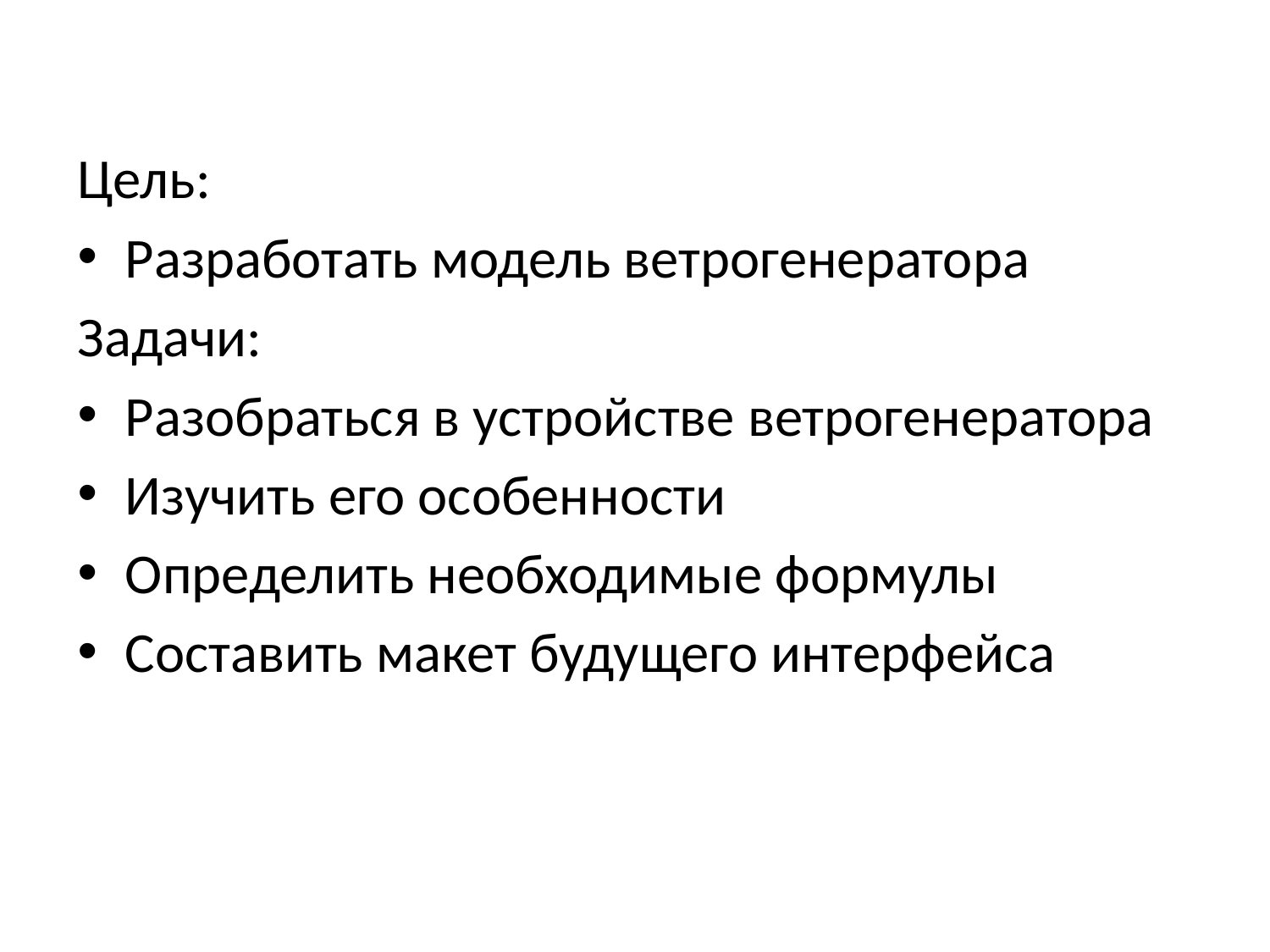

Цель:
Разработать модель ветрогенератора
Задачи:
Разобраться в устройстве ветрогенератора
Изучить его особенности
Определить необходимые формулы
Составить макет будущего интерфейса